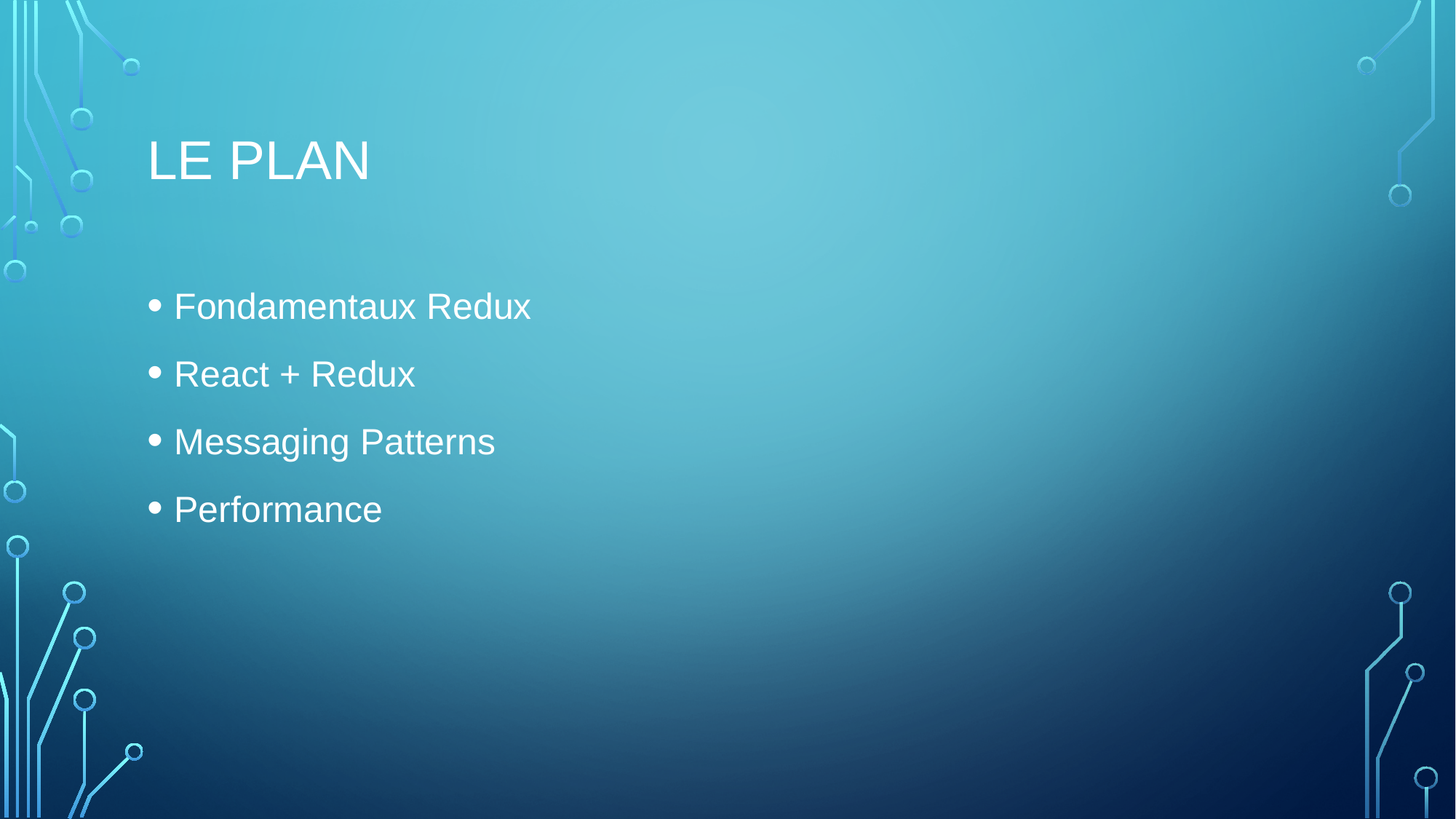

# Le plan
Fondamentaux Redux
React + Redux
Messaging Patterns
Performance